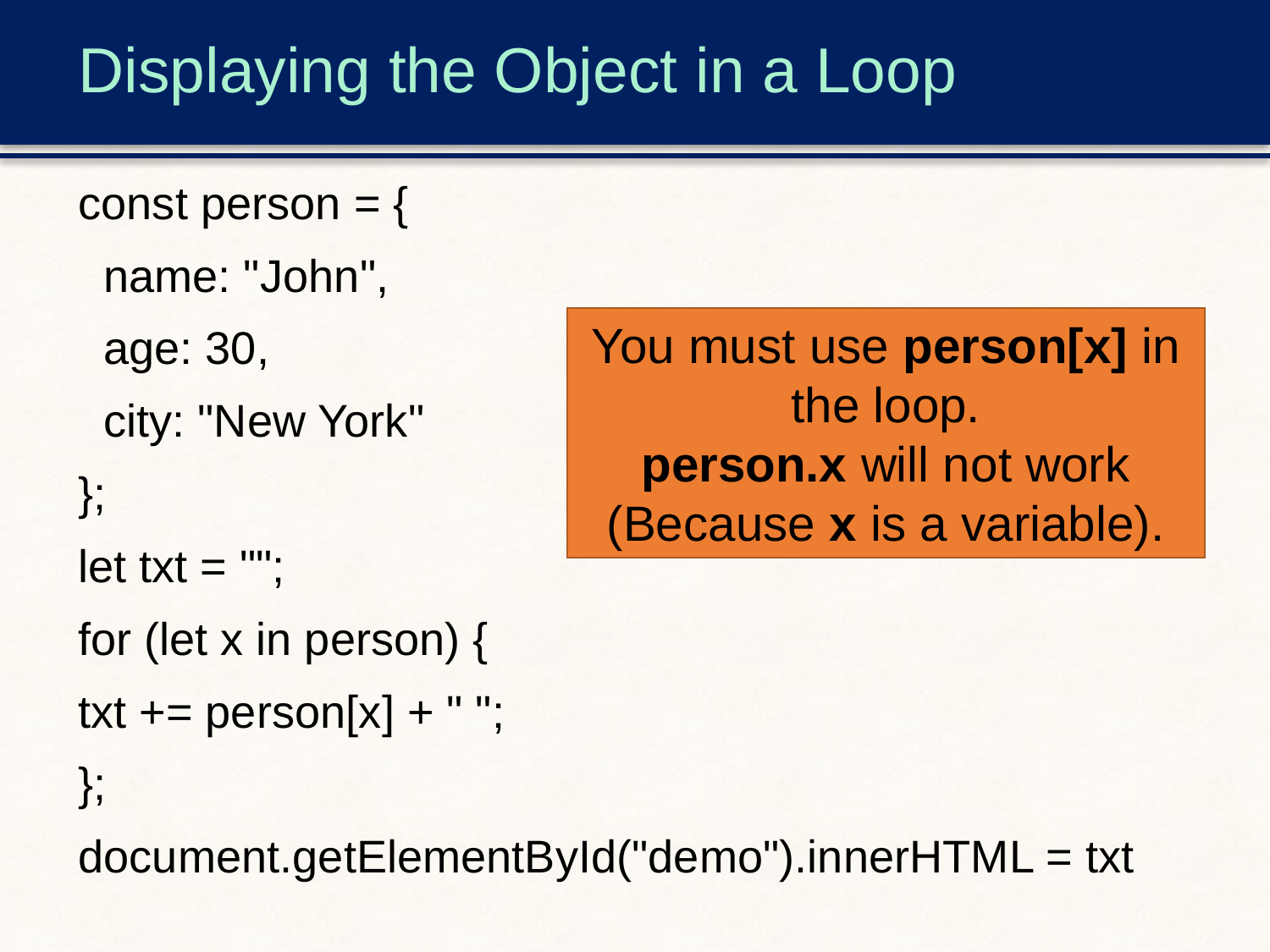

# Displaying the Object in a Loop
const person = {
  name: "John",
  age: 30,
  city: "New York"
};
let txt = "";
for (let x in person) {
txt += person[x] + " ";
};
document.getElementById("demo").innerHTML = txt
You must use person[x] in the loop.
person.x will not work (Because x is a variable).